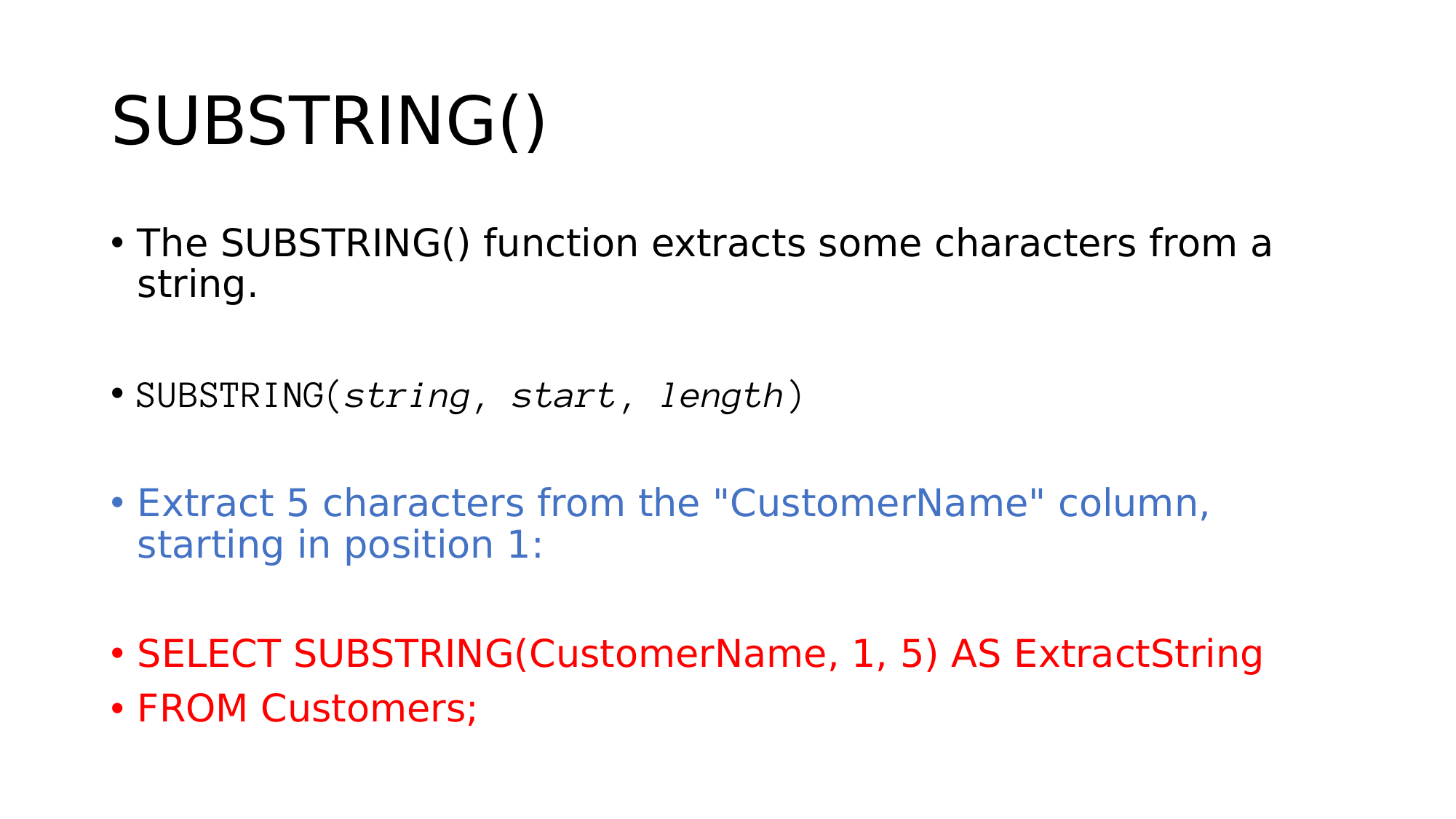

# SUBSTRING()
The SUBSTRING() function extracts some characters from a string.

SUBSTRING(string, start, length)

Extract 5 characters from the "CustomerName" column, starting in position 1:

SELECT SUBSTRING(CustomerName, 1, 5) AS ExtractString
FROM Customers;